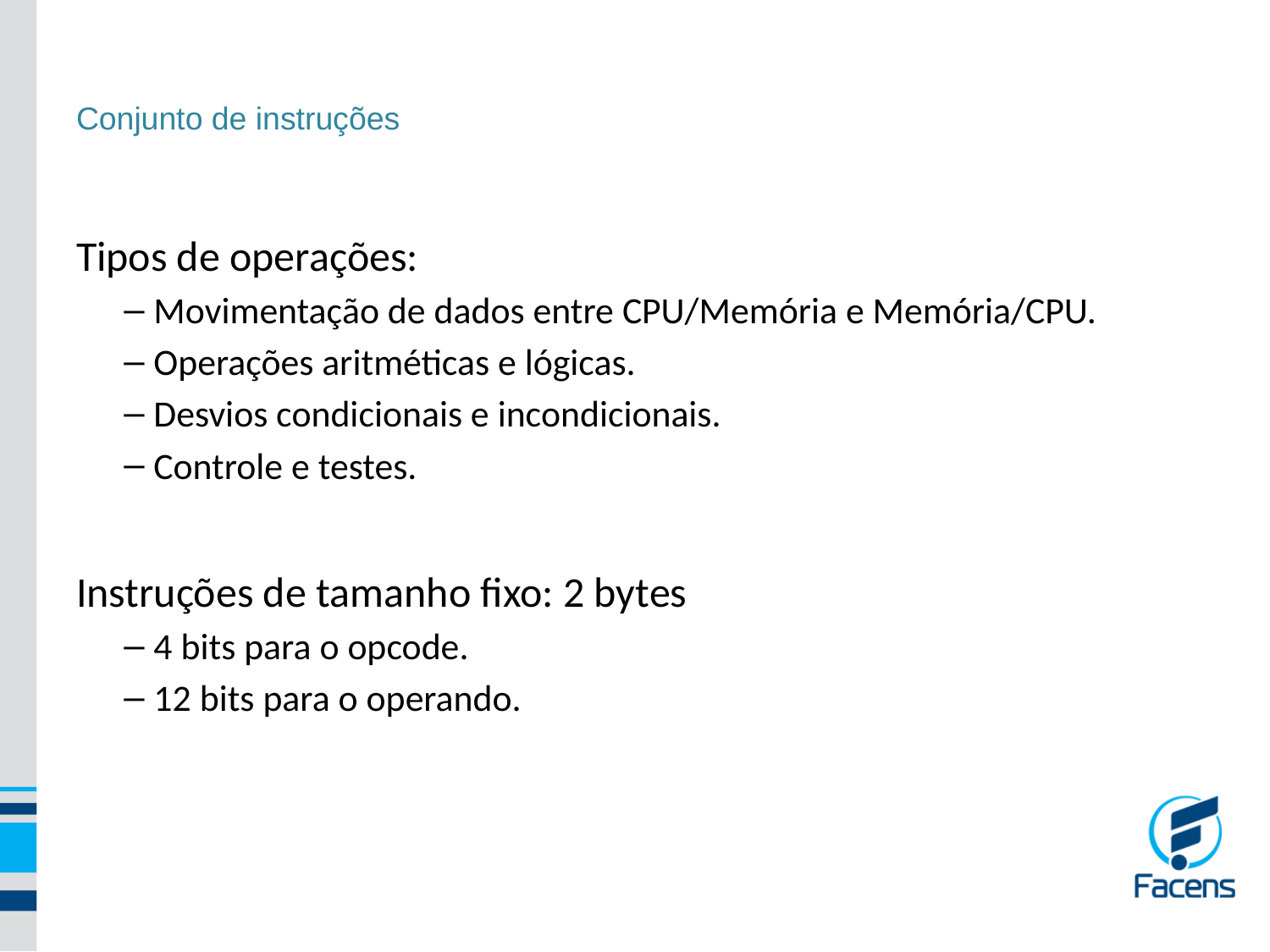

# Conjunto de instruções
Tipos de operações:
Movimentação de dados entre CPU/Memória e Memória/CPU.
Operações aritméticas e lógicas.
Desvios condicionais e incondicionais.
Controle e testes.

Instruções de tamanho fixo: 2 bytes
4 bits para o opcode.
12 bits para o operando.